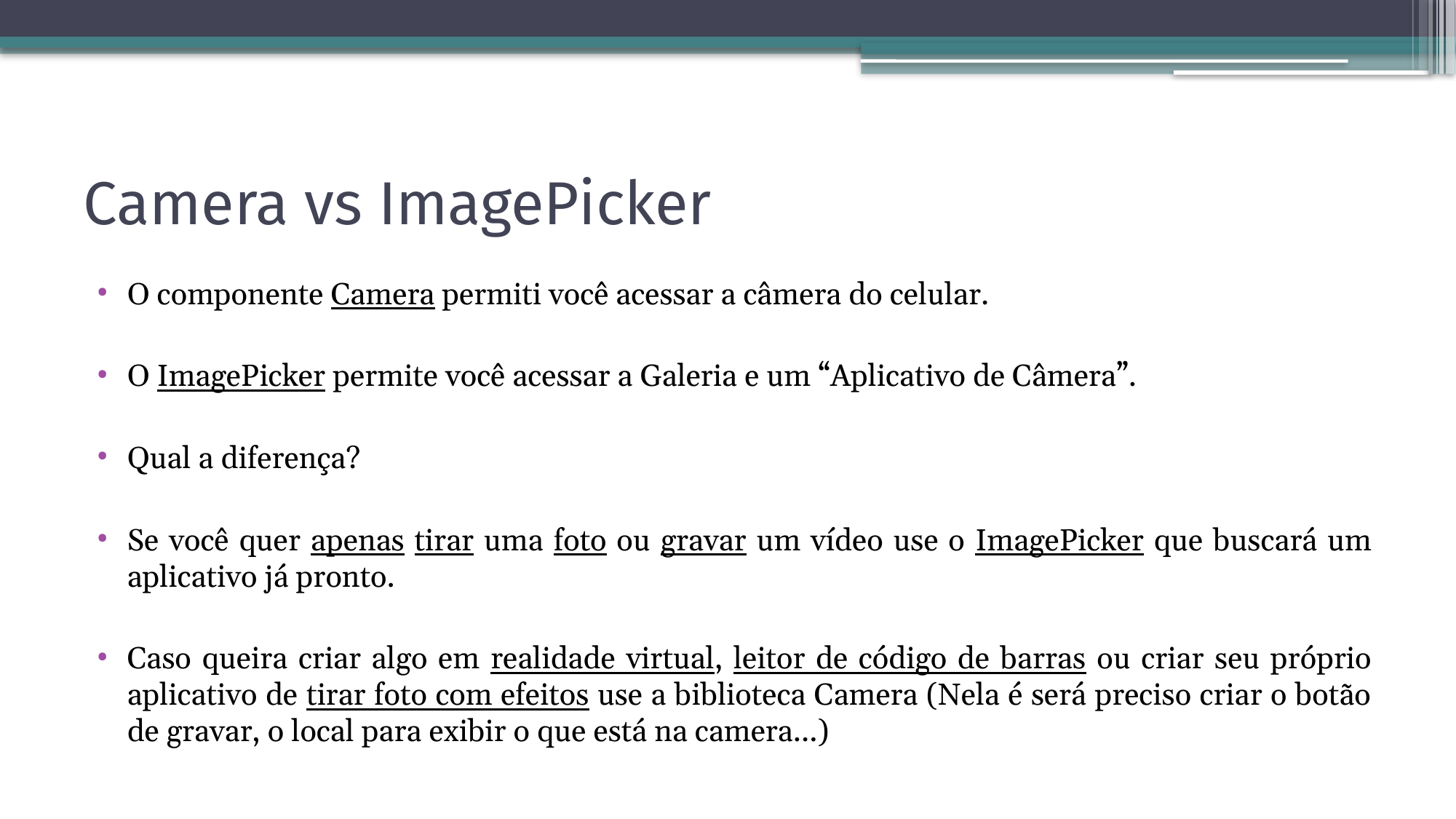

# Camera vs ImagePicker
O componente Camera permiti você acessar a câmera do celular.

O ImagePicker permite você acessar a Galeria e um “Aplicativo de Câmera”.

Qual a diferença?

Se você quer apenas tirar uma foto ou gravar um vídeo use o ImagePicker que buscará um aplicativo já pronto.

Caso queira criar algo em realidade virtual, leitor de código de barras ou criar seu próprio aplicativo de tirar foto com efeitos use a biblioteca Camera (Nela é será preciso criar o botão de gravar, o local para exibir o que está na camera...)